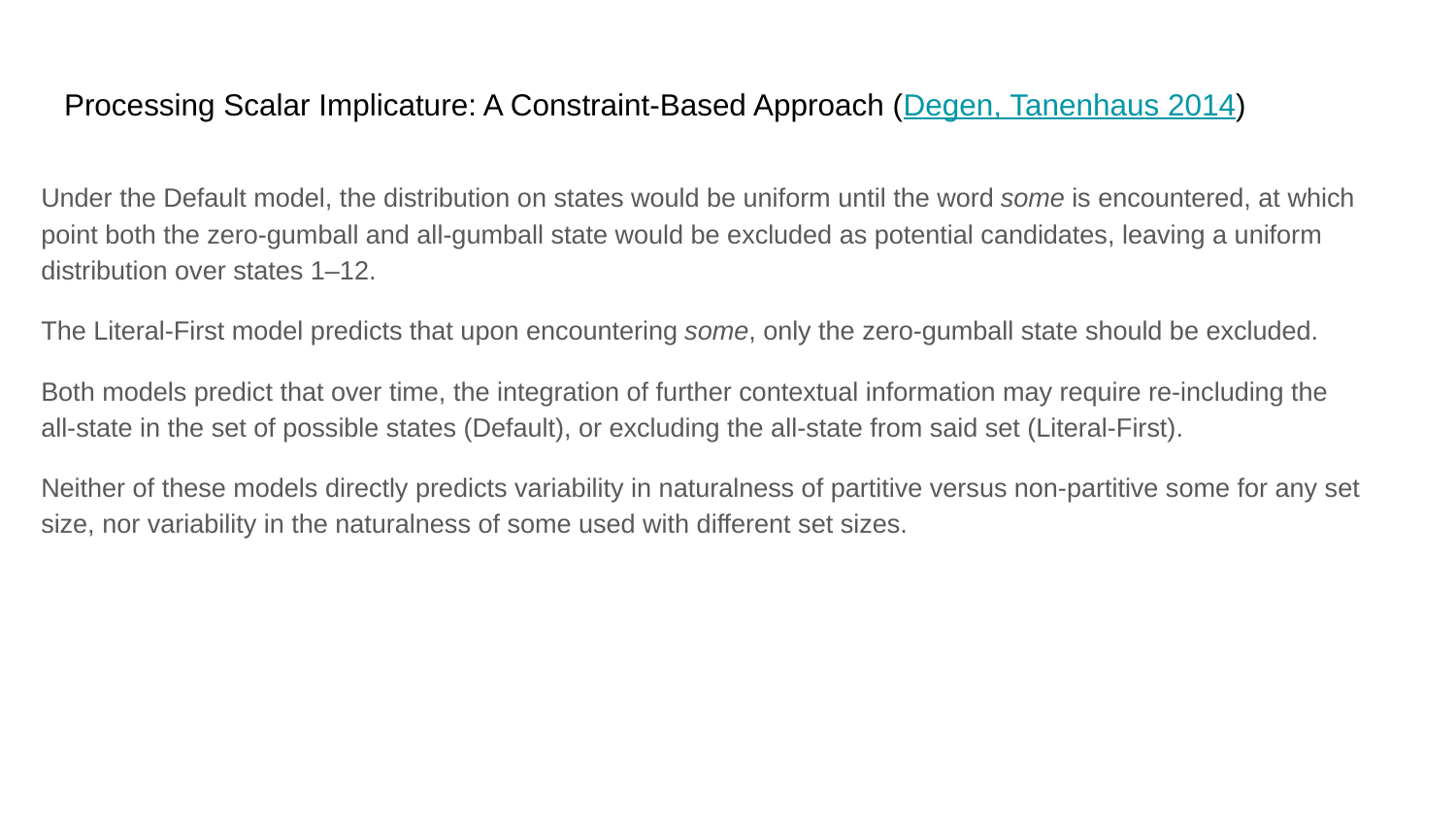

# Processing Scalar Implicature: A Constraint-Based Approach (Degen, Tanenhaus 2014)

Under the Default model, the distribution on states would be uniform until the word some is encountered, at which point both the zero-gumball and all-gumball state would be excluded as potential candidates, leaving a uniform distribution over states 1–12.
The Literal-First model predicts that upon encountering some, only the zero-gumball state should be excluded.
Both models predict that over time, the integration of further contextual information may require re-including the all-state in the set of possible states (Default), or excluding the all-state from said set (Literal-First).
Neither of these models directly predicts variability in naturalness of partitive versus non-partitive some for any set size, nor variability in the naturalness of some used with different set sizes.